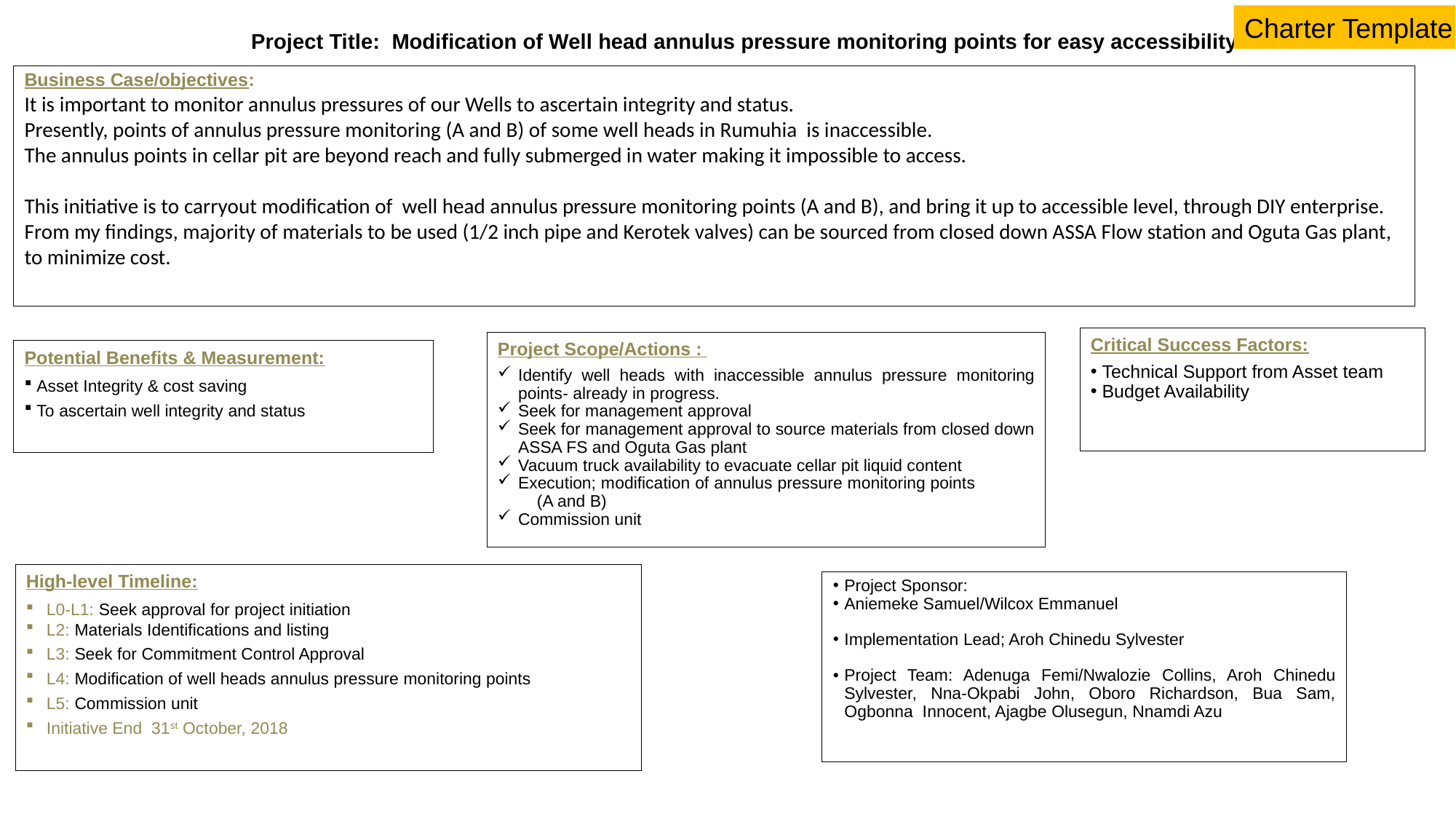

Charter Template
# Project Title:  Modification of Well head annulus pressure monitoring points for easy accessibility
Business Case/objectives:
It is important to monitor annulus pressures of our Wells to ascertain integrity and status.
Presently, points of annulus pressure monitoring (A and B) of some well heads in Rumuhia  is inaccessible.
The annulus points in cellar pit are beyond reach and fully submerged in water making it impossible to access.

This initiative is to carryout modification of  well head annulus pressure monitoring points (A and B), and bring it up to accessible level, through DIY enterprise.
From my findings, majority of materials to be used (1/2 inch pipe and Kerotek valves) can be sourced from closed down ASSA Flow station and Oguta Gas plant, to minimize cost.
Critical Success Factors:
Technical Support from Asset team
Budget Availability

Project Scope/Actions :
Identify well heads with inaccessible annulus pressure monitoring points- already in progress.
Seek for management approval
Seek for management approval to source materials from closed down ASSA FS and Oguta Gas plant
Vacuum truck availability to evacuate cellar pit liquid content
Execution; modification of annulus pressure monitoring points                 (A and B)
Commission unit
Potential Benefits & Measurement:
 Asset Integrity & cost saving
 To ascertain well integrity and status

High-level Timeline:
L0-L1: Seek approval for project initiation
L2: Materials Identifications and listing
L3: Seek for Commitment Control Approval
L4: Modification of well heads annulus pressure monitoring points
L5: Commission unit
Initiative End  31st October, 2018

Project Sponsor:
Aniemeke Samuel/Wilcox Emmanuel

Implementation Lead; Aroh Chinedu Sylvester

Project Team: Adenuga Femi/Nwalozie Collins, Aroh Chinedu Sylvester, Nna-Okpabi John, Oboro Richardson, Bua Sam, Ogbonna  Innocent, Ajagbe Olusegun, Nnamdi Azu